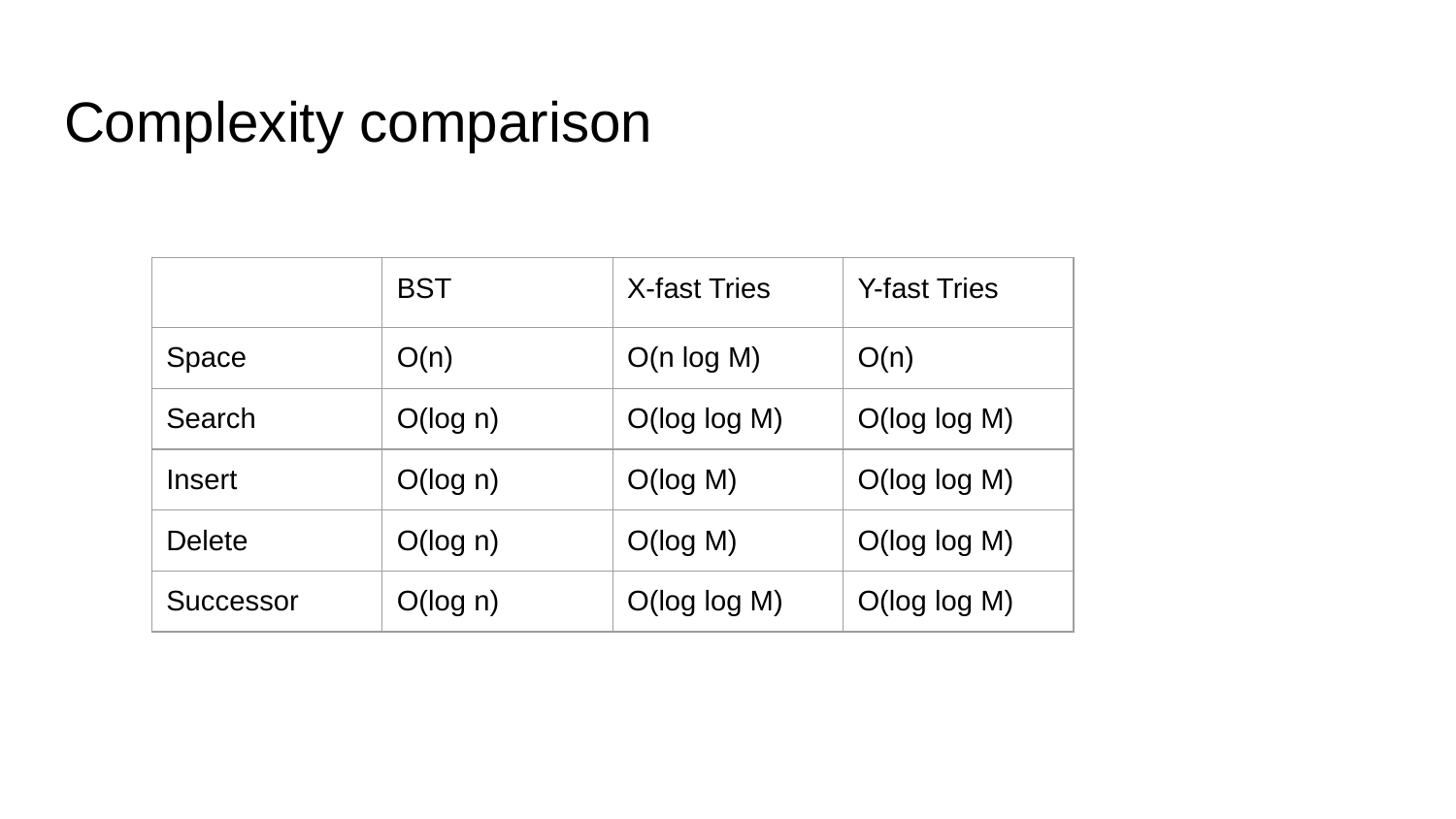

# Complexity comparison
|  | BST | X-fast Tries | Y-fast Tries |
| --- | --- | --- | --- |
| Space | O(n) | O(n log M) | O(n) |
| Search | O(log n) | O(log log M) | O(log log M) |
| Insert | O(log n) | O(log M) | O(log log M) |
| Delete | O(log n) | O(log M) | O(log log M) |
| Successor | O(log n) | O(log log M) | O(log log M) |